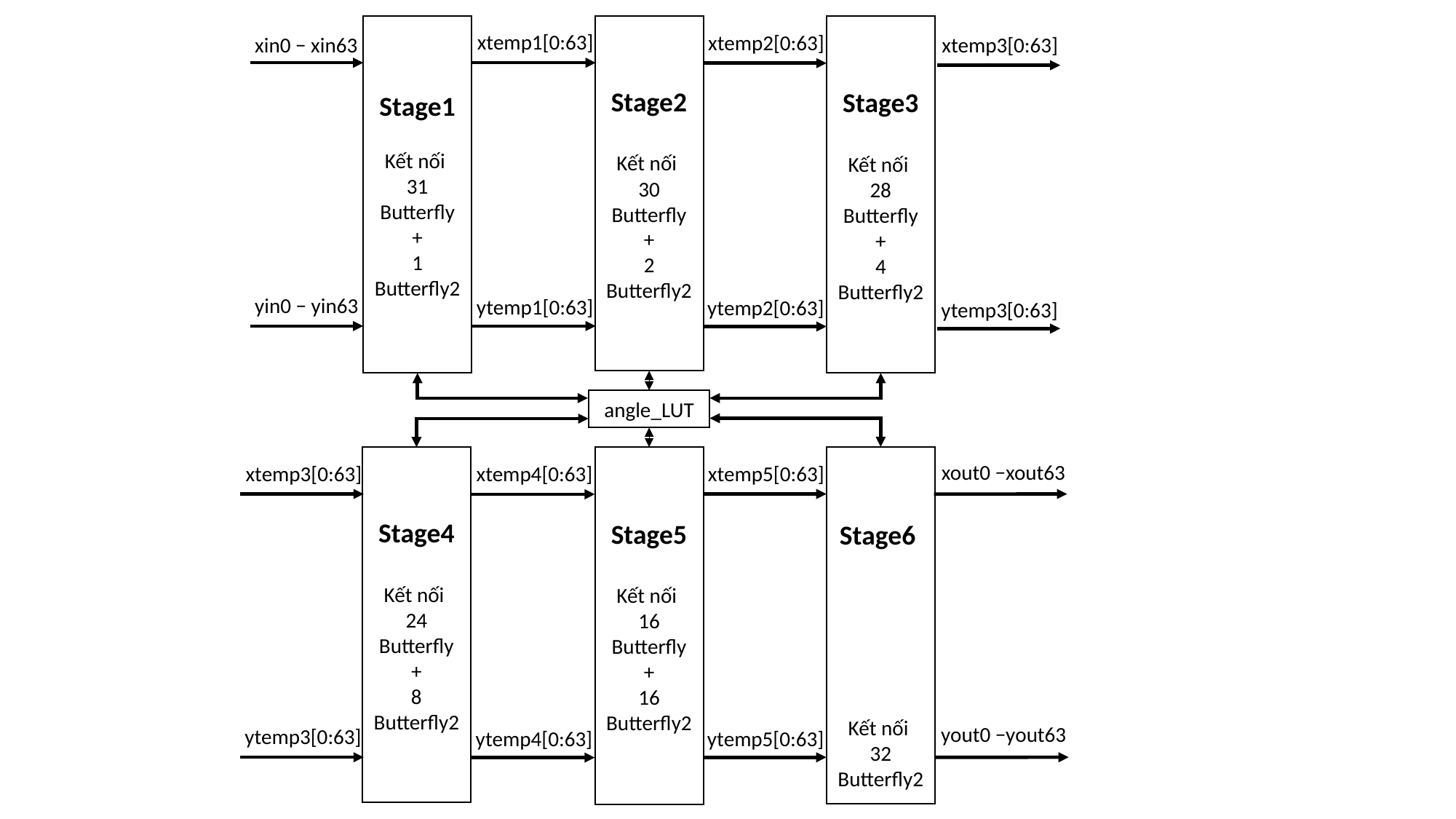

Stage1

Kết nối
31 Butterfly
+
1 Butterfly2
Stage2

Kết nối
30 Butterfly
+
2 Butterfly2
Stage3

Kết nối
28 Butterfly
+
4 Butterfly2
xtemp1[0:63]
xtemp2[0:63]
xin0 − xin63
xtemp3[0:63]
yin0 − yin63
ytemp1[0:63]
ytemp2[0:63]
ytemp3[0:63]
angle_LUT

Stage6

Kết nối
32 Butterfly2
Stage4

Kết nối
24 Butterfly
+
8 Butterfly2
Stage5

Kết nối
16 Butterfly
+
16 Butterfly2
xout0 −xout63
xtemp3[0:63]
xtemp5[0:63]
xtemp4[0:63]
yout0 −yout63
ytemp3[0:63]
ytemp5[0:63]
ytemp4[0:63]